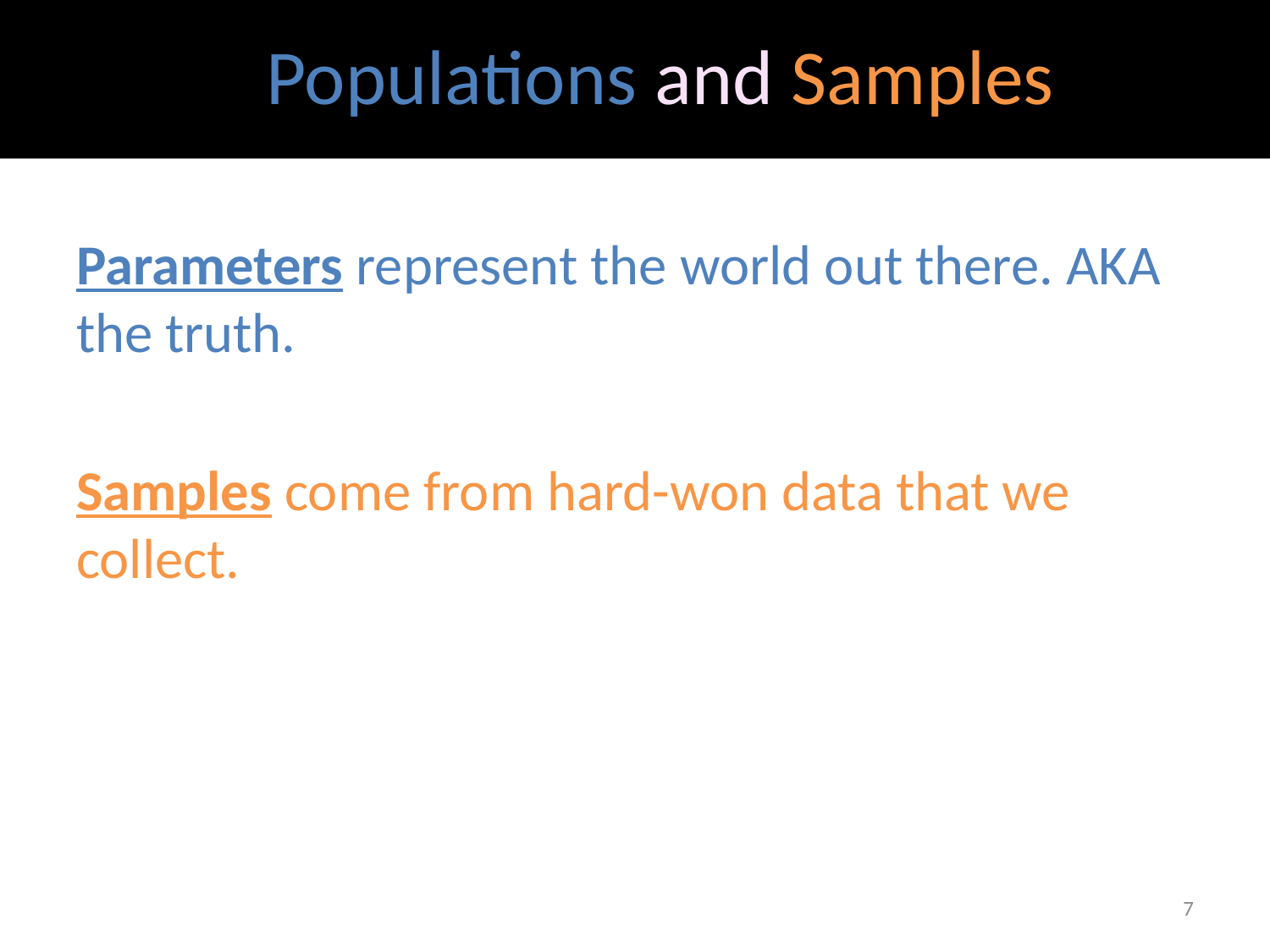

# Populations and Samples
Parameters represent the world out there. AKA the truth.

Samples come from hard-won data that we collect.
7